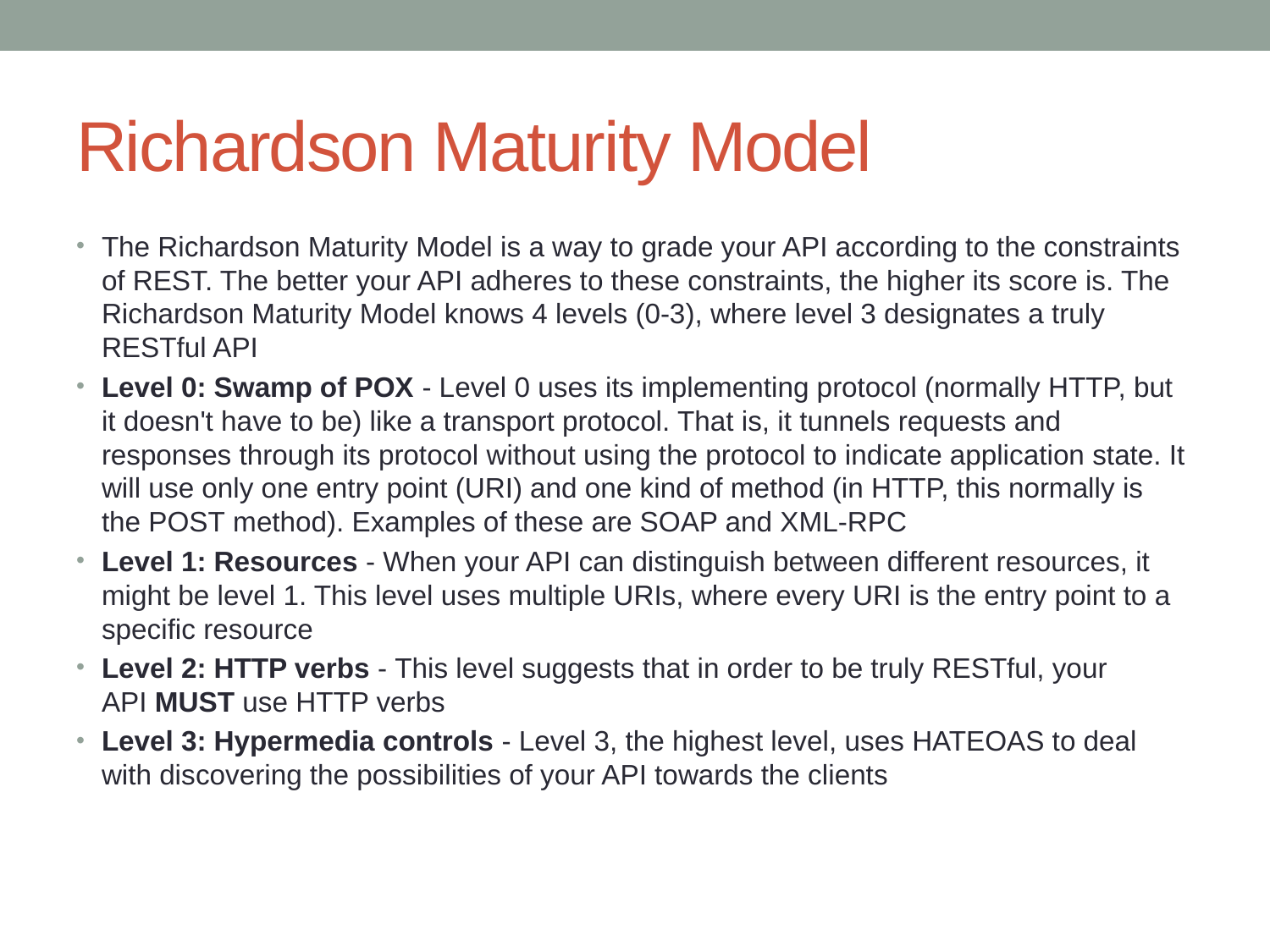

# Richardson Maturity Model
The Richardson Maturity Model is a way to grade your API according to the constraints of REST. The better your API adheres to these constraints, the higher its score is. The Richardson Maturity Model knows 4 levels (0-3), where level 3 designates a truly RESTful API
Level 0: Swamp of POX - Level 0 uses its implementing protocol (normally HTTP, but it doesn't have to be) like a transport protocol. That is, it tunnels requests and responses through its protocol without using the protocol to indicate application state. It will use only one entry point (URI) and one kind of method (in HTTP, this normally is the POST method). Examples of these are SOAP and XML-RPC
Level 1: Resources - When your API can distinguish between different resources, it might be level 1. This level uses multiple URIs, where every URI is the entry point to a specific resource
Level 2: HTTP verbs - This level suggests that in order to be truly RESTful, your API MUST use HTTP verbs
Level 3: Hypermedia controls - Level 3, the highest level, uses HATEOAS to deal with discovering the possibilities of your API towards the clients